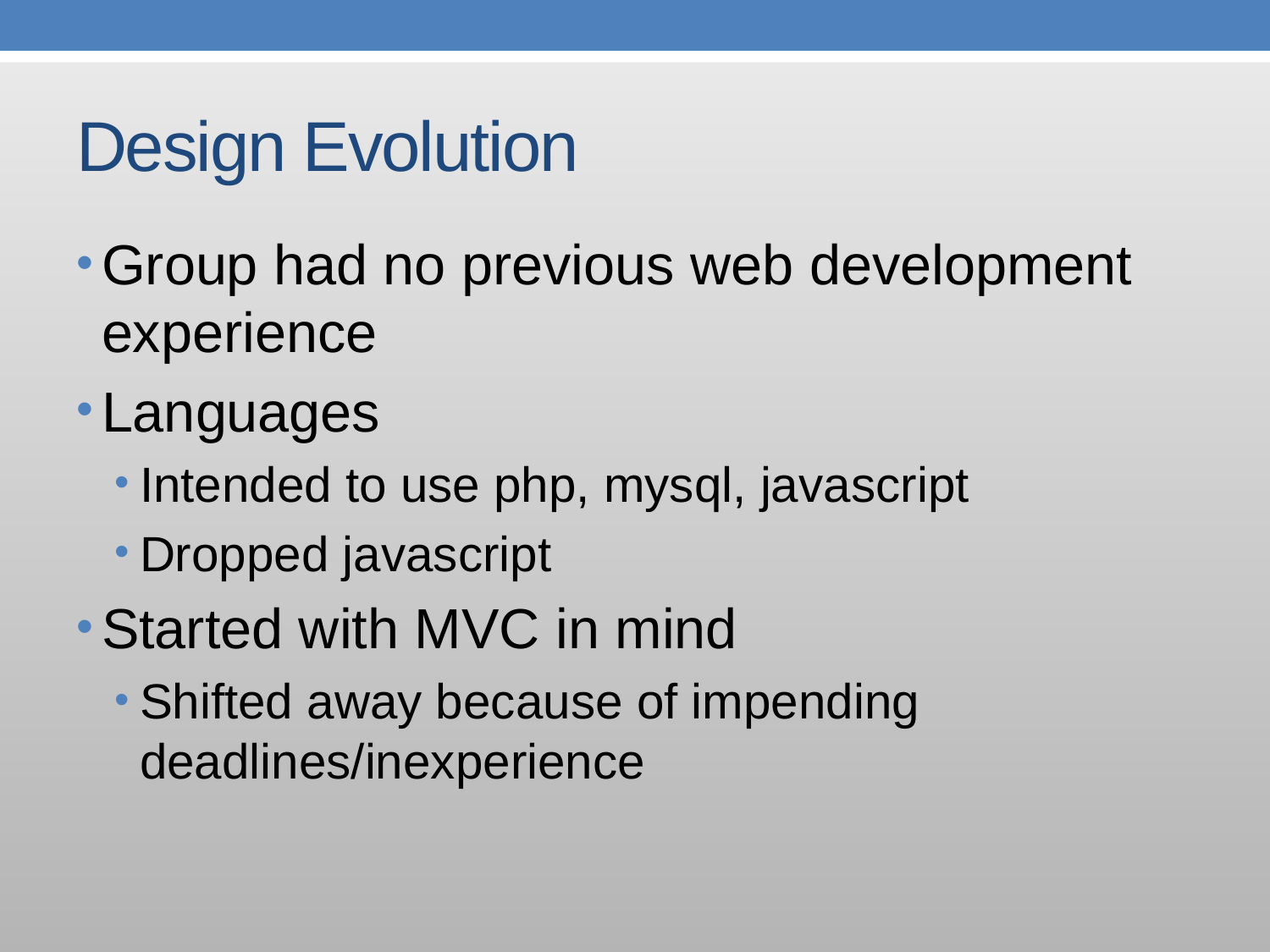

# Design Evolution
Group had no previous web development experience
Languages
Intended to use php, mysql, javascript
Dropped javascript
Started with MVC in mind
Shifted away because of impending deadlines/inexperience